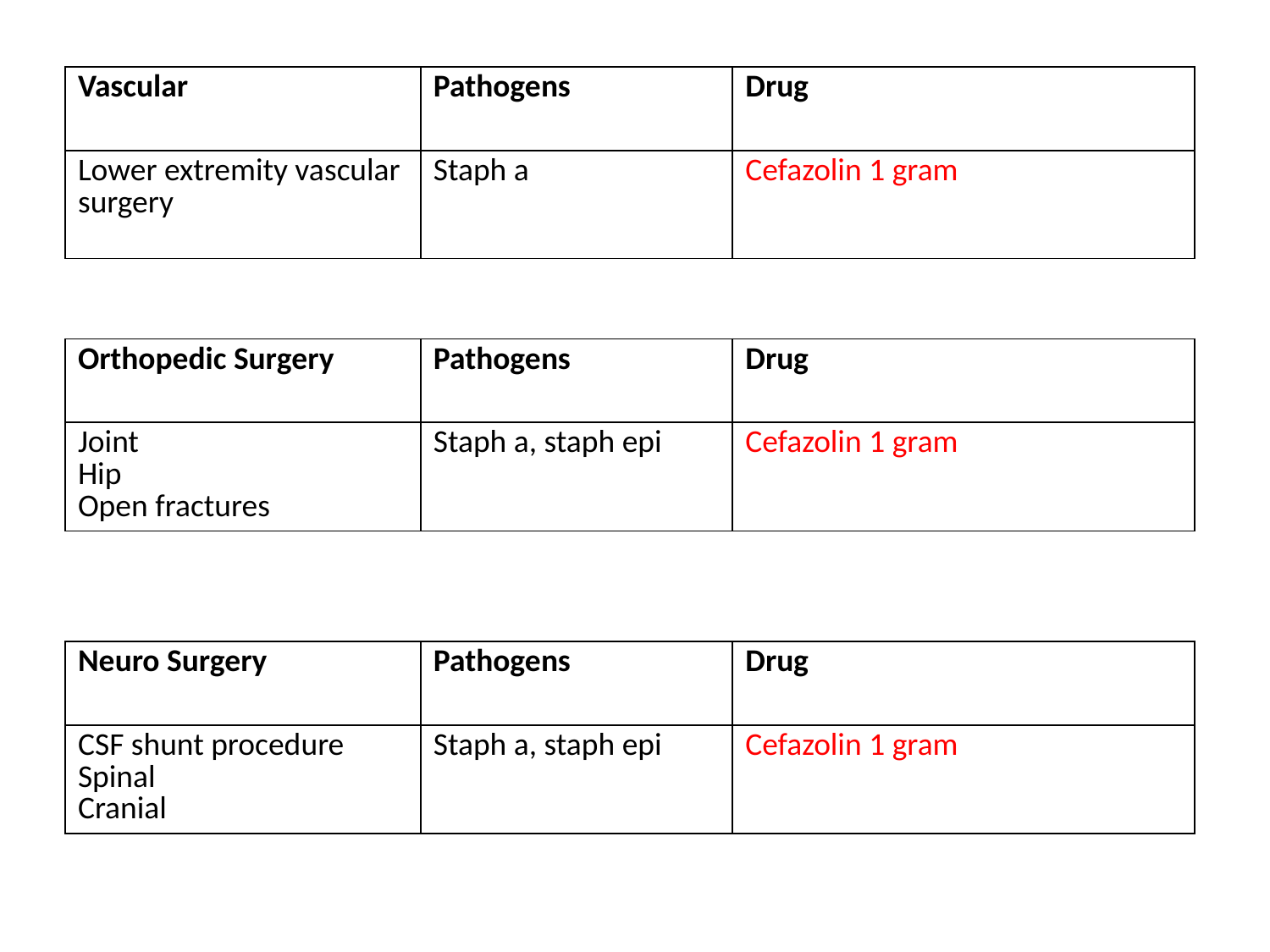

| Vascular | Pathogens | Drug |
| --- | --- | --- |
| Lower extremity vascular surgery | Staph a | Cefazolin 1 gram |
| Orthopedic Surgery | Pathogens | Drug |
| --- | --- | --- |
| Joint Hip Open fractures | Staph a, staph epi | Cefazolin 1 gram |
| Neuro Surgery | Pathogens | Drug |
| --- | --- | --- |
| CSF shunt procedure Spinal Cranial | Staph a, staph epi | Cefazolin 1 gram |